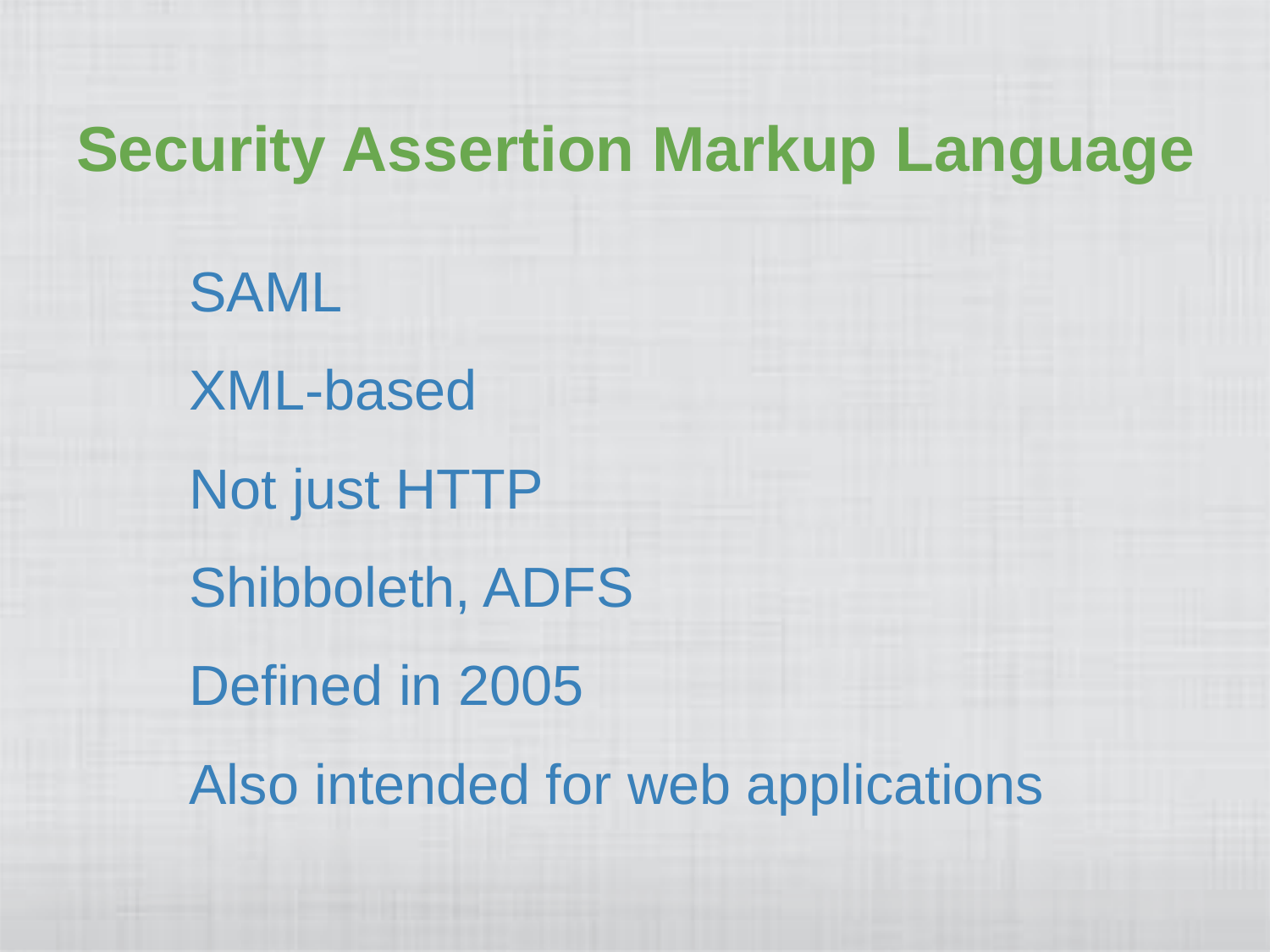

# Security Assertion Markup Language
SAML
XML-based
Not just HTTP
Shibboleth, ADFS
Defined in 2005
Also intended for web applications